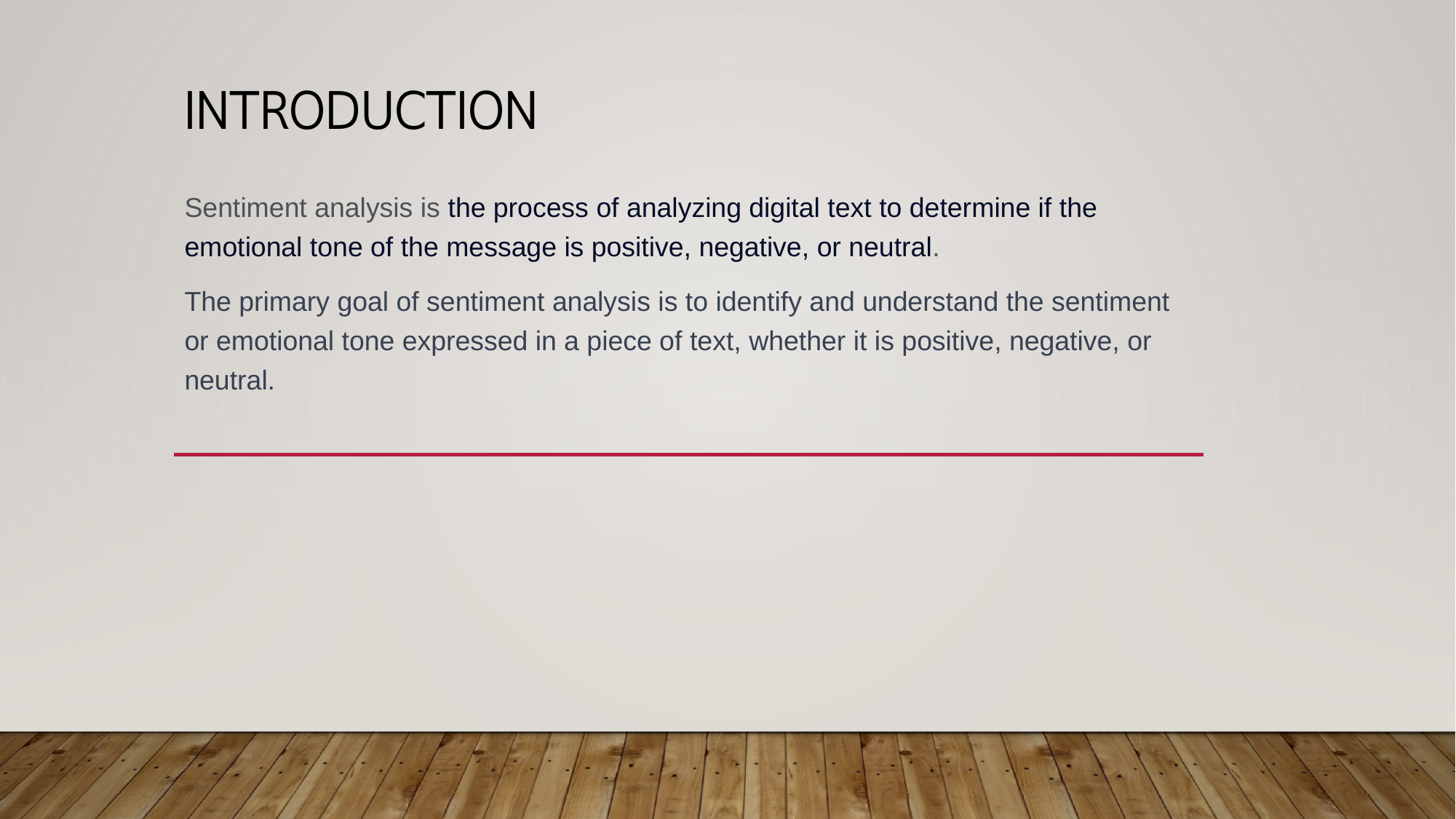

# Introduction
Sentiment analysis is the process of analyzing digital text to determine if the emotional tone of the message is positive, negative, or neutral.
The primary goal of sentiment analysis is to identify and understand the sentiment or emotional tone expressed in a piece of text, whether it is positive, negative, or neutral.